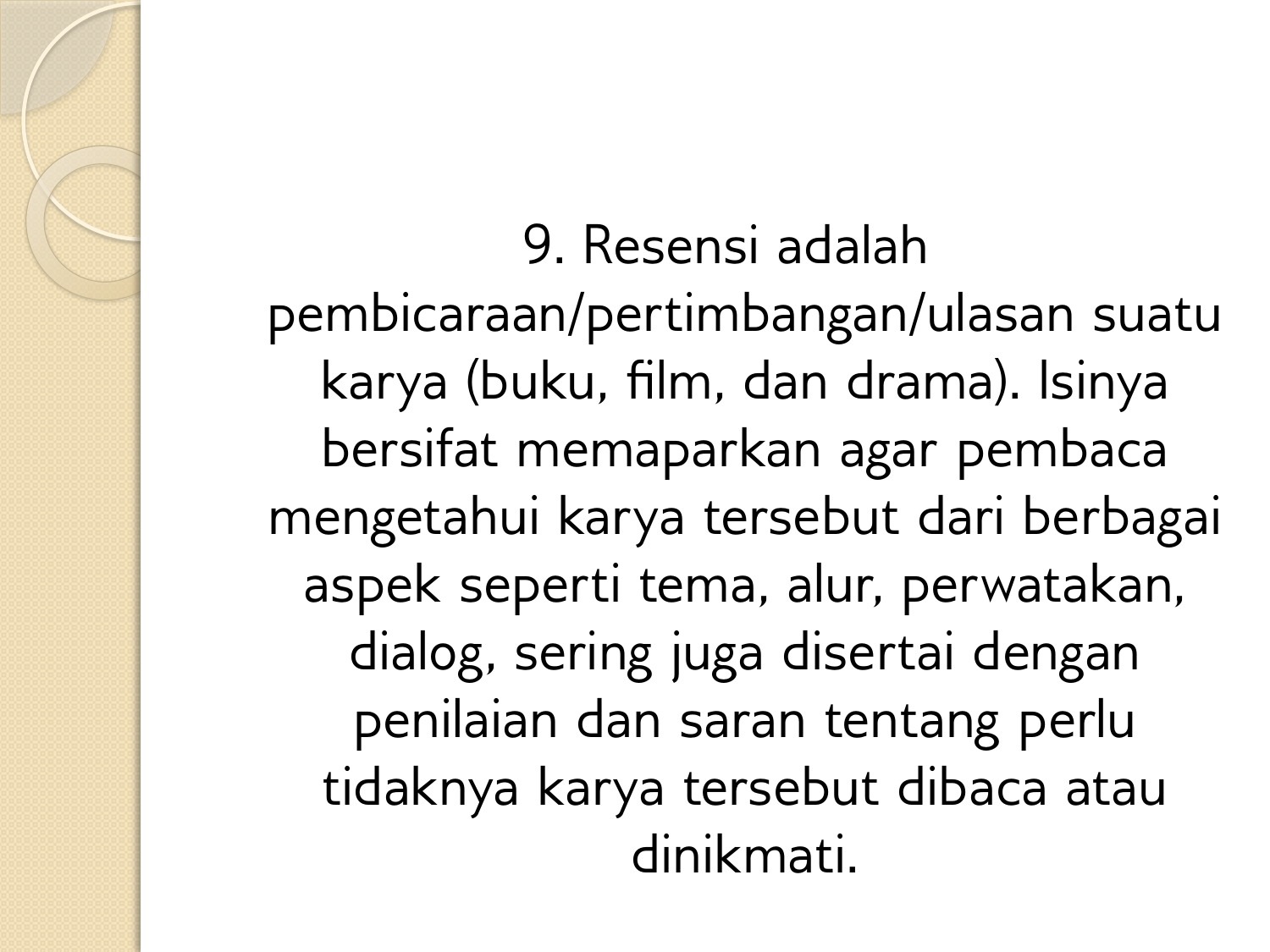

#
9. Resensi adalah pembicaraan/pertimbangan/ulasan suatu karya (buku, film, dan drama). Isinya bersifat memaparkan agar pembaca mengetahui karya tersebut dari berbagai aspek seperti tema, alur, perwatakan, dialog, sering juga disertai dengan penilaian dan saran tentang perlu tidaknya karya tersebut dibaca atau dinikmati.